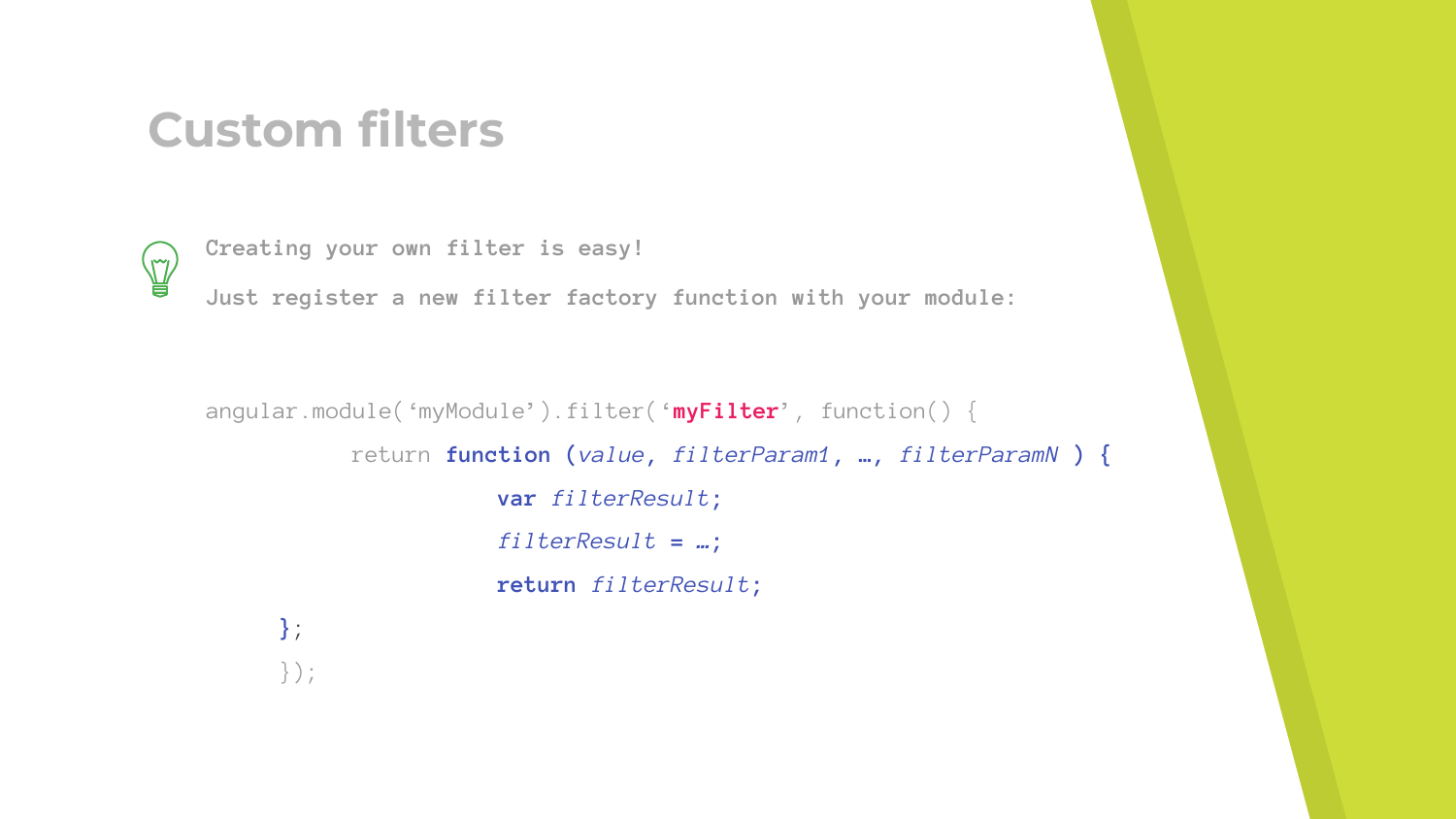

# Custom filters
Creating your own filter is easy!
Just register a new filter factory function with your module:

angular.module(‘myModule’).filter(‘myFilter’, function() {
	return function (value, filterParam1, …, filterParamN ) {
		var filterResult;
		filterResult = …;
		return filterResult;
};
});